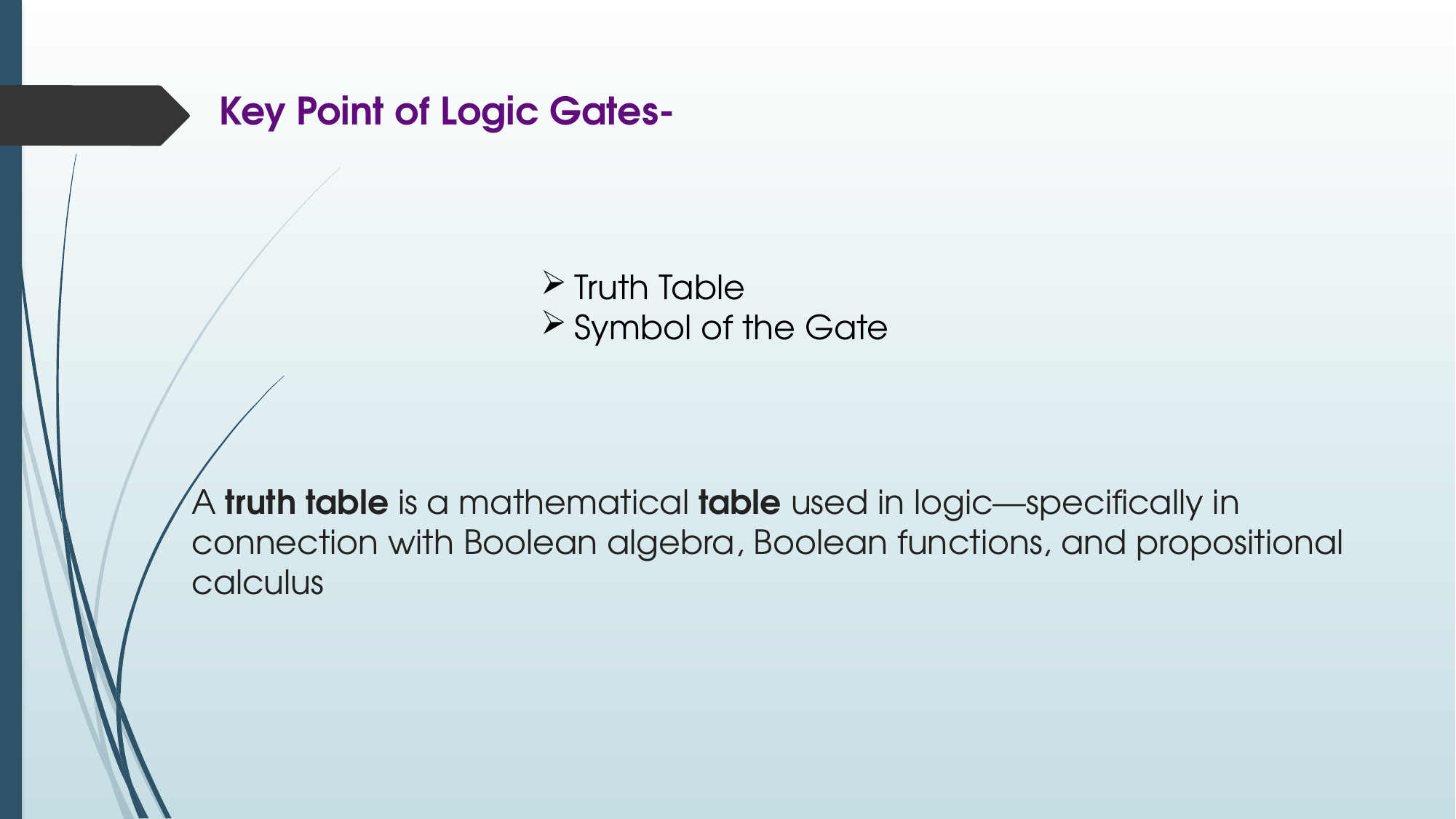

Key Point of Logic Gates-
Truth Table
Symbol of the Gate
A truth table is a mathematical table used in logic—specifically in connection with Boolean algebra, Boolean functions, and propositional calculus